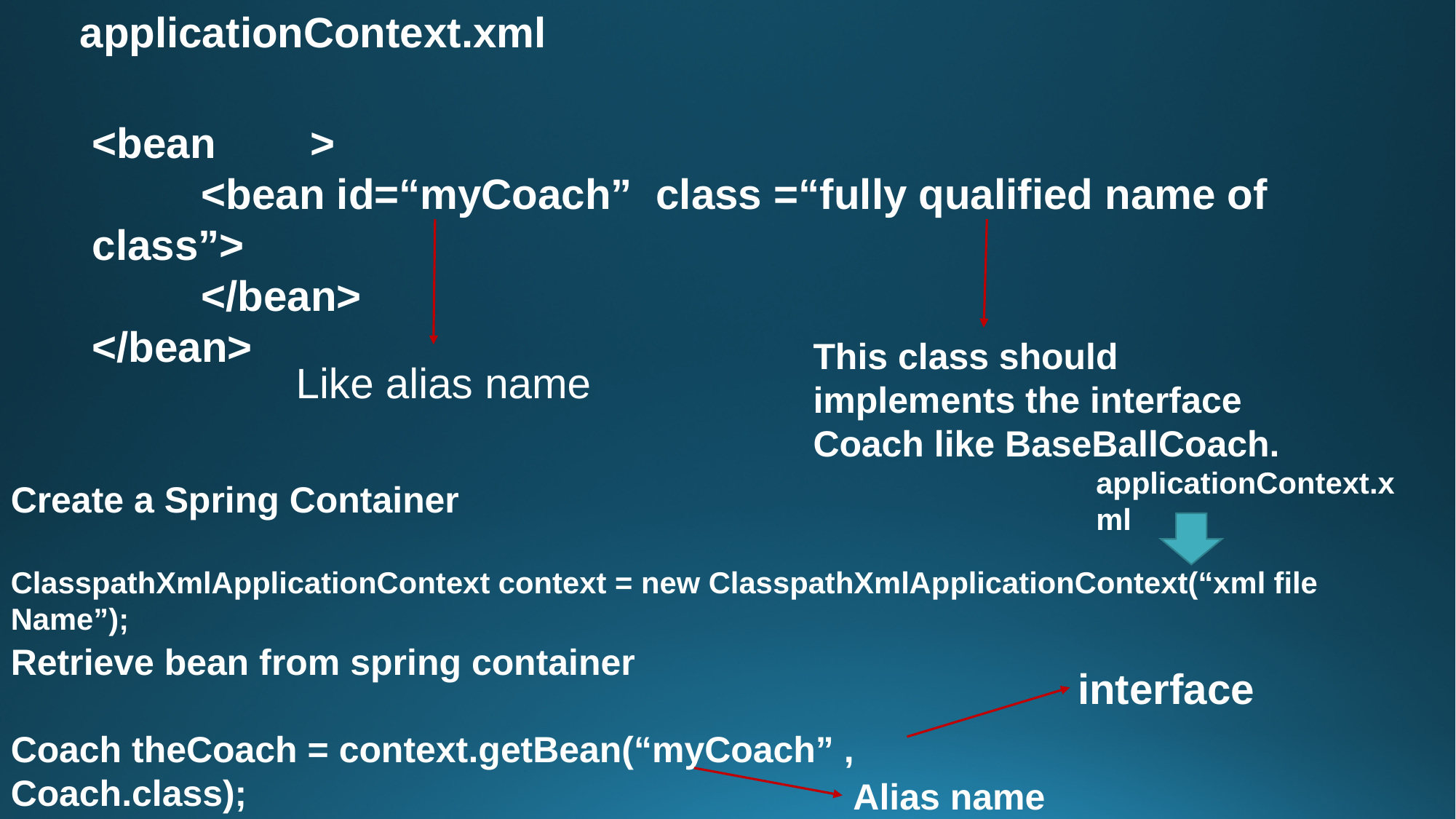

applicationContext.xml
<bean        >
	<bean id=“myCoach”  class =“fully qualified name of class”>
	</bean>
</bean>
This class should implements the interface Coach like BaseBallCoach.
Like alias name
applicationContext.xml
Create a Spring Container

ClasspathXmlApplicationContext context = new ClasspathXmlApplicationContext(“xml file Name”);

Retrieve bean from spring container

Coach theCoach = context.getBean(“myCoach” , Coach.class);
interface
Alias name